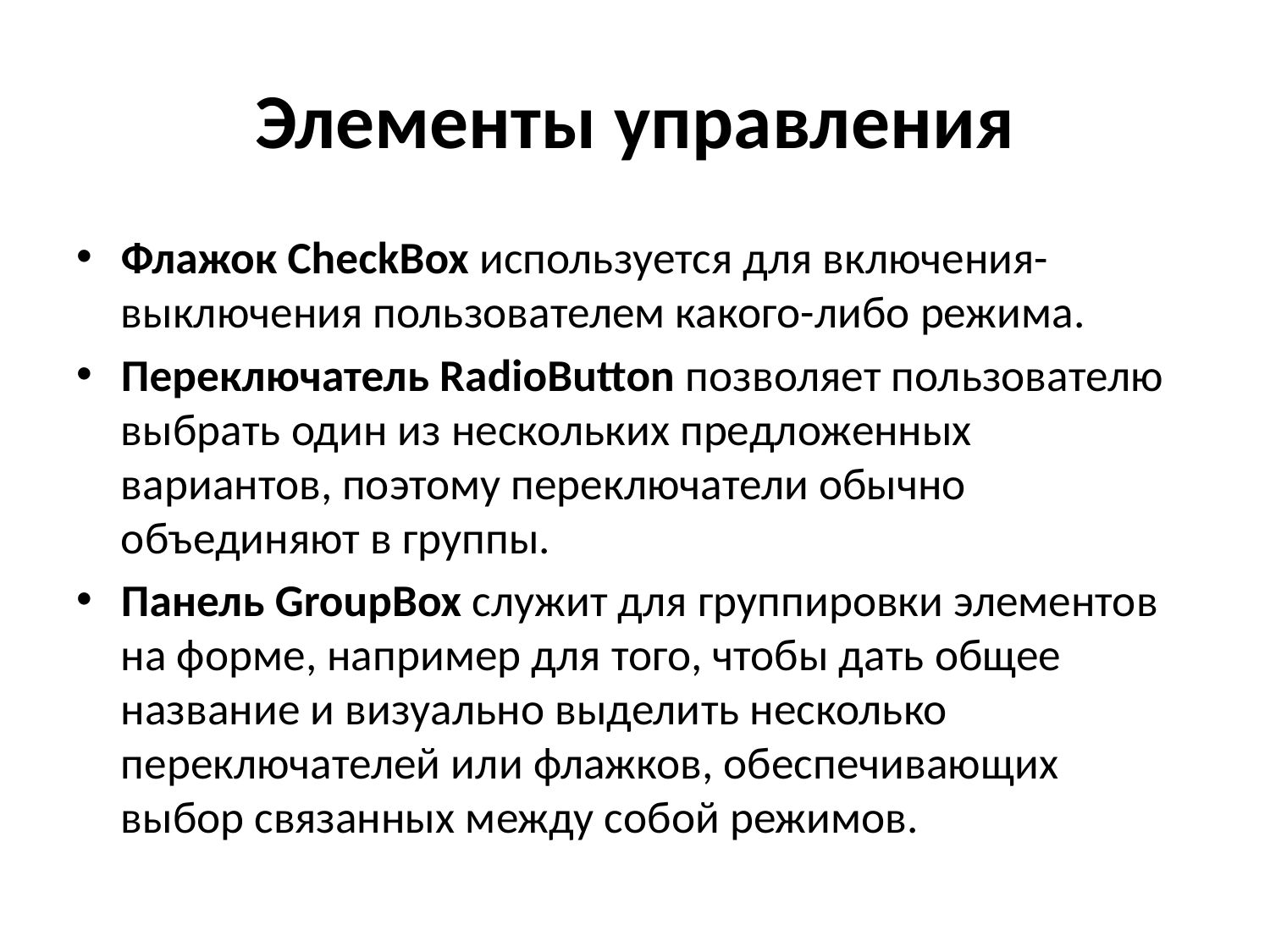

# Элементы управления
Флажок CheckBox используется для включения-выключения пользователем какого-либо режима.
Переключатель RadioButton позволяет пользователю выбрать один из нескольких предложенных вариантов, поэтому переключатели обычно объединяют в группы.
Панель GroupBox служит для группировки элементов на форме, например для того, чтобы дать общее название и визуально выделить несколько переключателей или флажков, обеспечивающих выбор связанных между собой режимов.